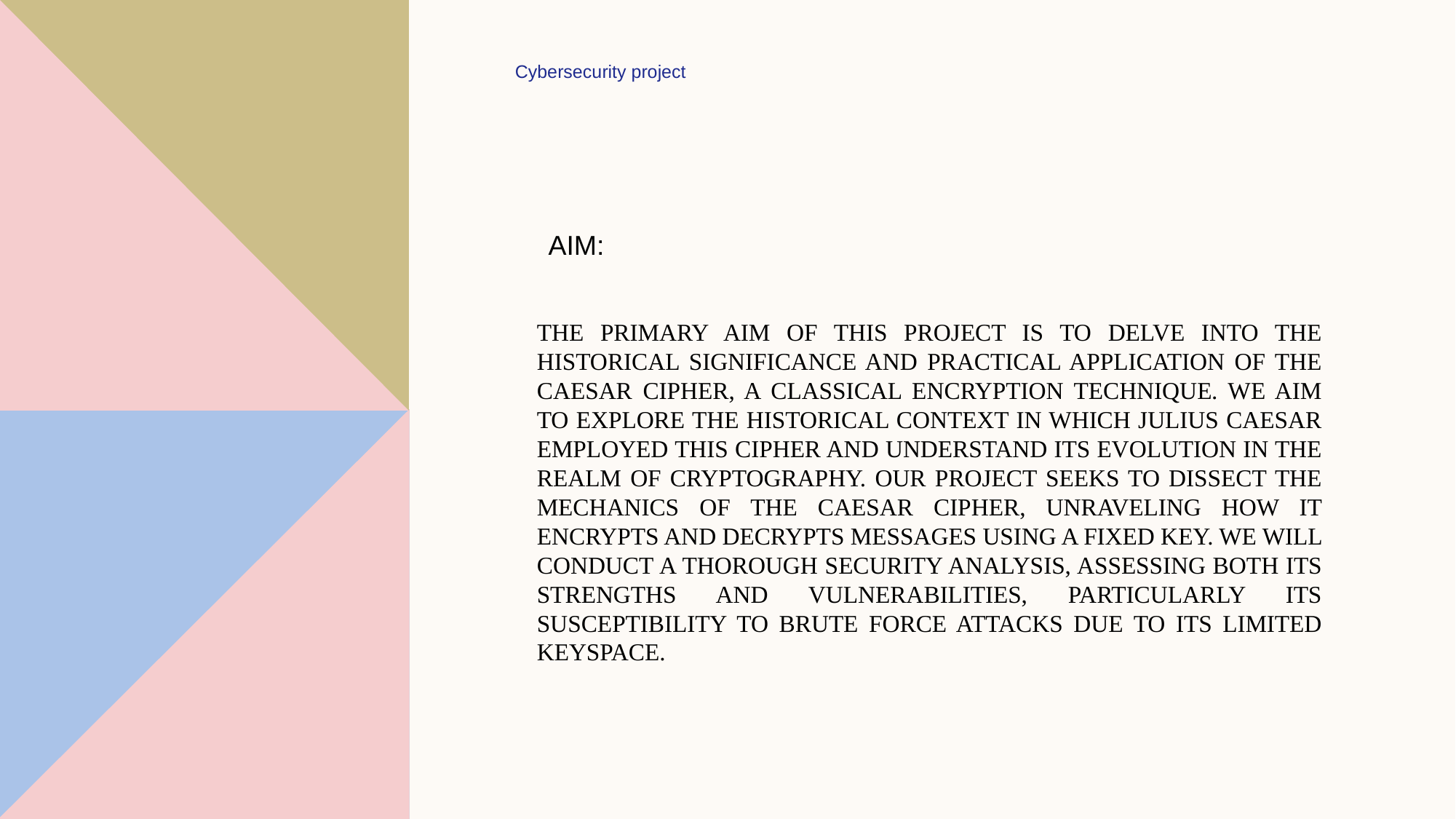

Cybersecurity project
7
AIM:
# The primary aim of this project is to delve into the historical significance and practical application of the Caesar Cipher, a classical encryption technique. We aim to explore the historical context in which Julius Caesar employed this cipher and understand its evolution in the realm of cryptography. Our project seeks to dissect the mechanics of the Caesar Cipher, unraveling how it encrypts and decrypts messages using a fixed key. We will conduct a thorough security analysis, assessing both its strengths and vulnerabilities, particularly its susceptibility to brute force attacks due to its limited keyspace.